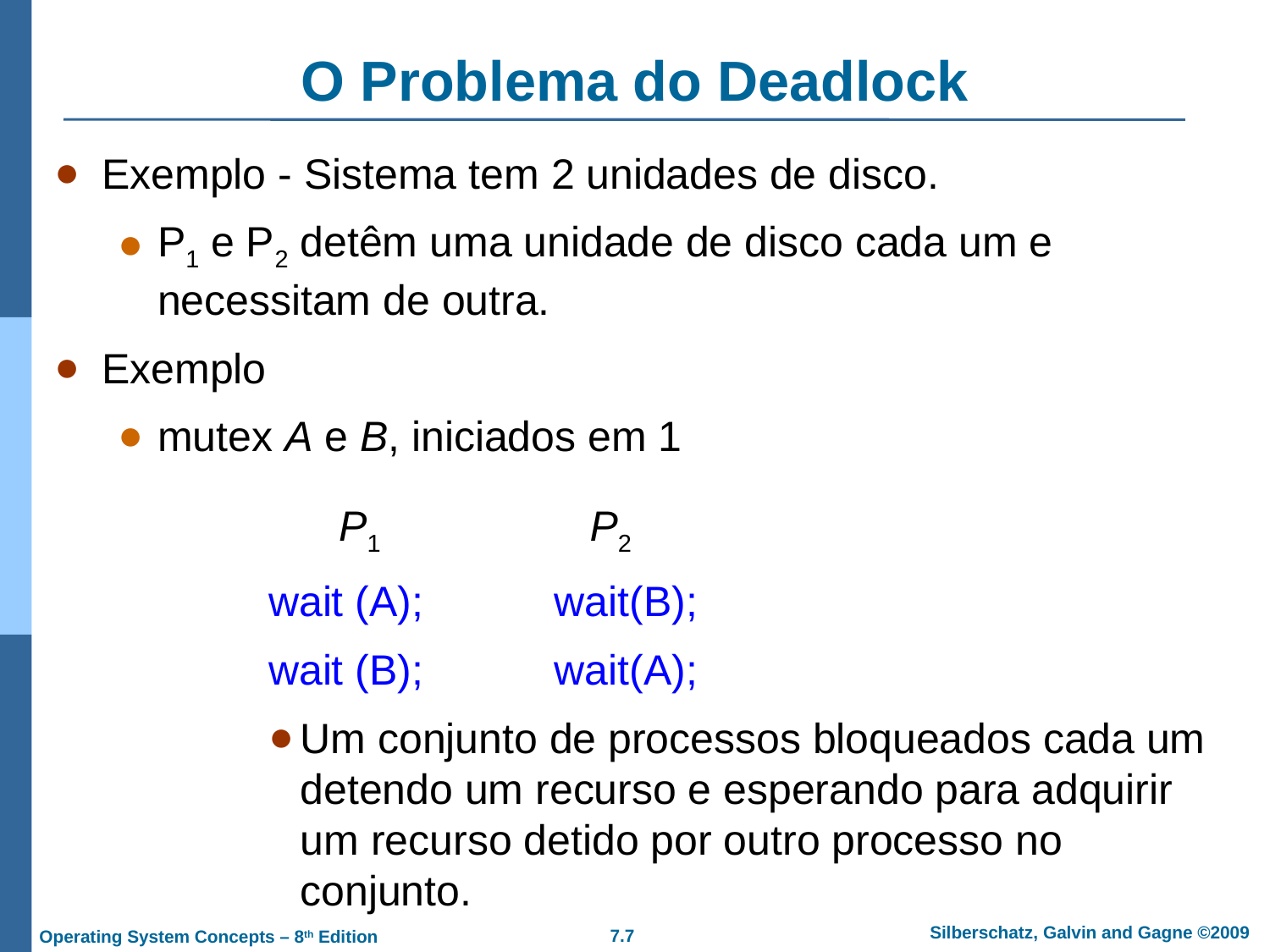

O Problema do Deadlock
Exemplo - Sistema tem 2 unidades de disco.
P1 e P2 detêm uma unidade de disco cada um e necessitam de outra.
Exemplo
mutex A e B, iniciados em 1
    P1		   P2
wait (A);		wait(B);
wait (B);		wait(A);
Um conjunto de processos bloqueados cada um detendo um recurso e esperando para adquirir um recurso detido por outro processo no conjunto.